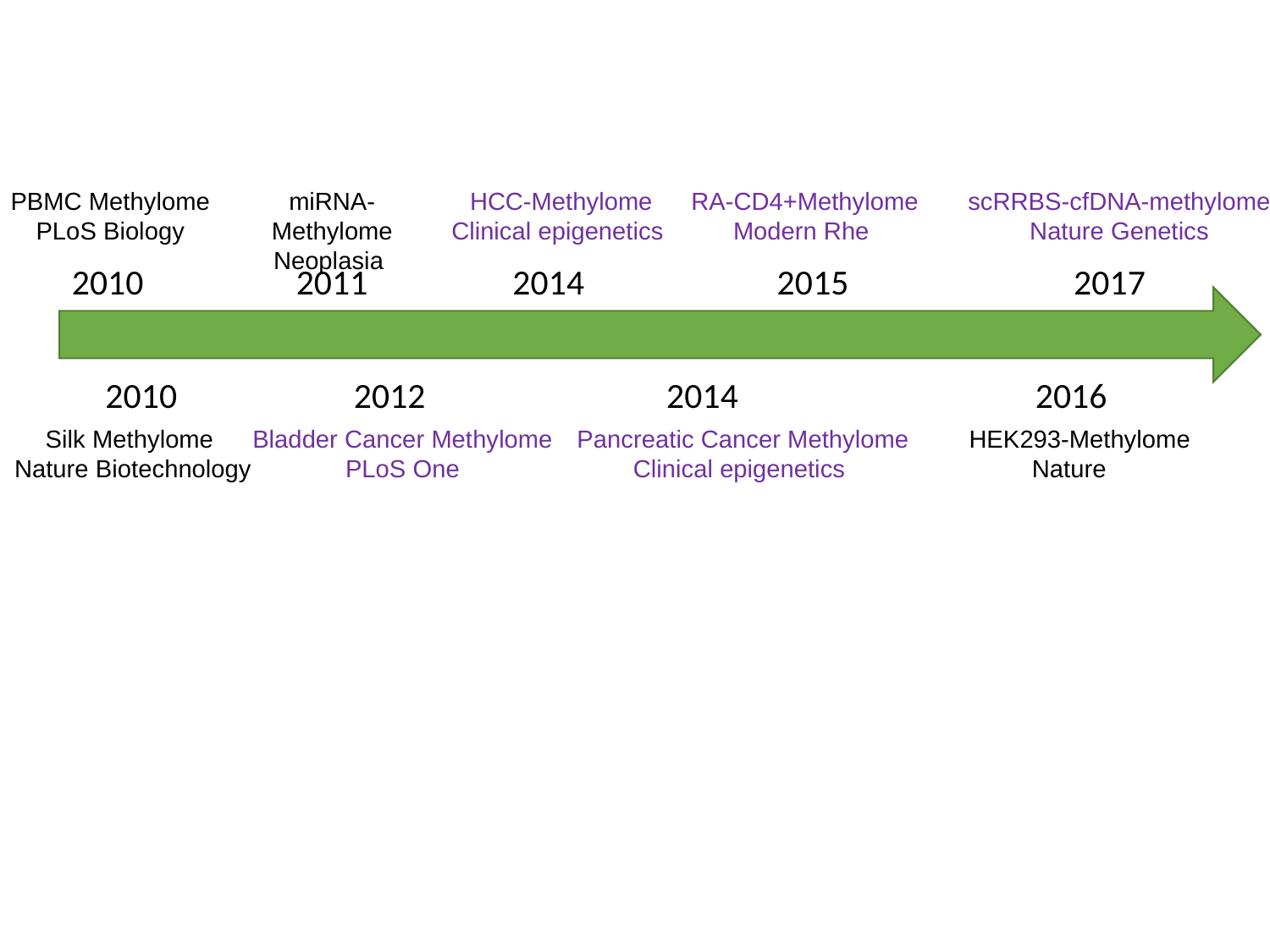

PBMC Methylome PLoS Biology
miRNA-Methylome
Neoplasia
HCC-Methylome
Clinical epigenetics
RA-CD4+Methylome
Modern Rhe
scRRBS-cfDNA-methylome
Nature Genetics
2010                   2011                  2014                        2015                            2017

2010                      2012                              2014                                     2016

Silk Methylome
Nature Biotechnology
Bladder Cancer Methylome
PLoS One
Pancreatic Cancer Methylome
Clinical epigenetics
    HEK293-Methylome
Nature